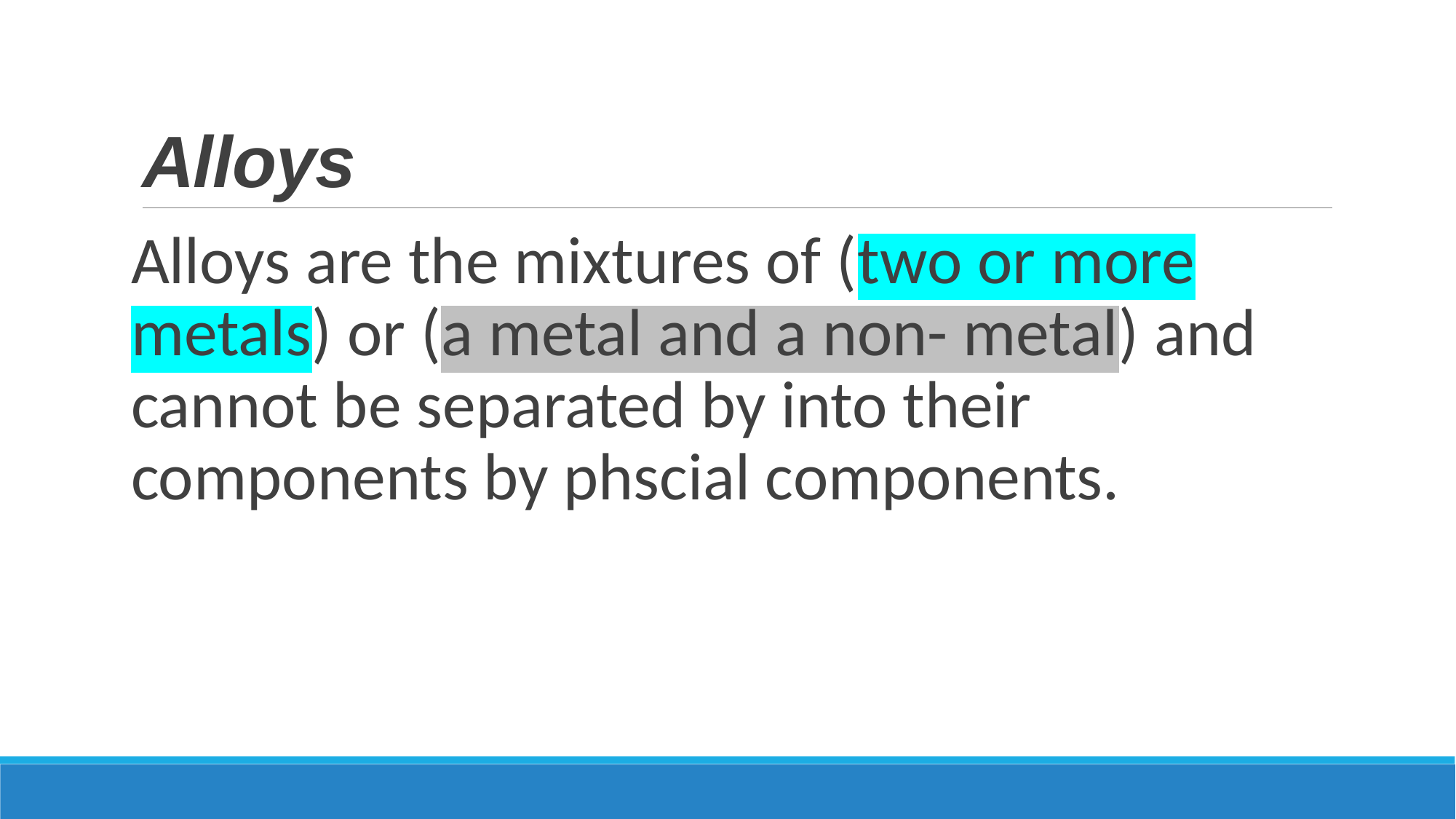

# Alloys
Alloys are the mixtures of (two or more metals) or (a metal and a non- metal) and cannot be separated by into their components by phscial components.